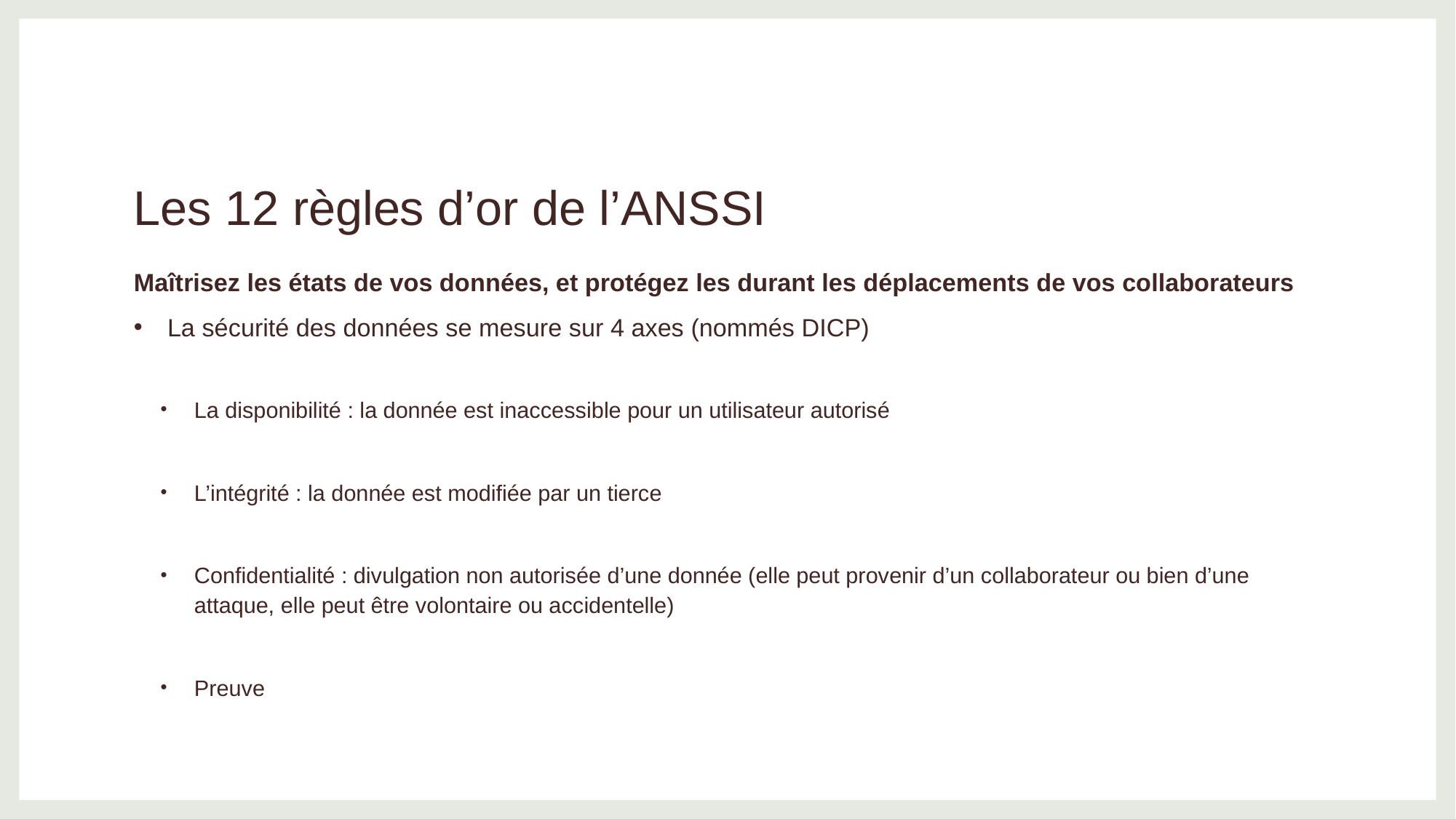

# Les 12 règles d’or de l’ANSSI
Maîtrisez les états de vos données, et protégez les durant les déplacements de vos collaborateurs
La sécurité des données se mesure sur 4 axes (nommés DICP)

La disponibilité : la donnée est inaccessible pour un utilisateur autorisé

L’intégrité : la donnée est modifiée par un tierce

Confidentialité : divulgation non autorisée d’une donnée (elle peut provenir d’un collaborateur ou bien d’une attaque, elle peut être volontaire ou accidentelle)

Preuve